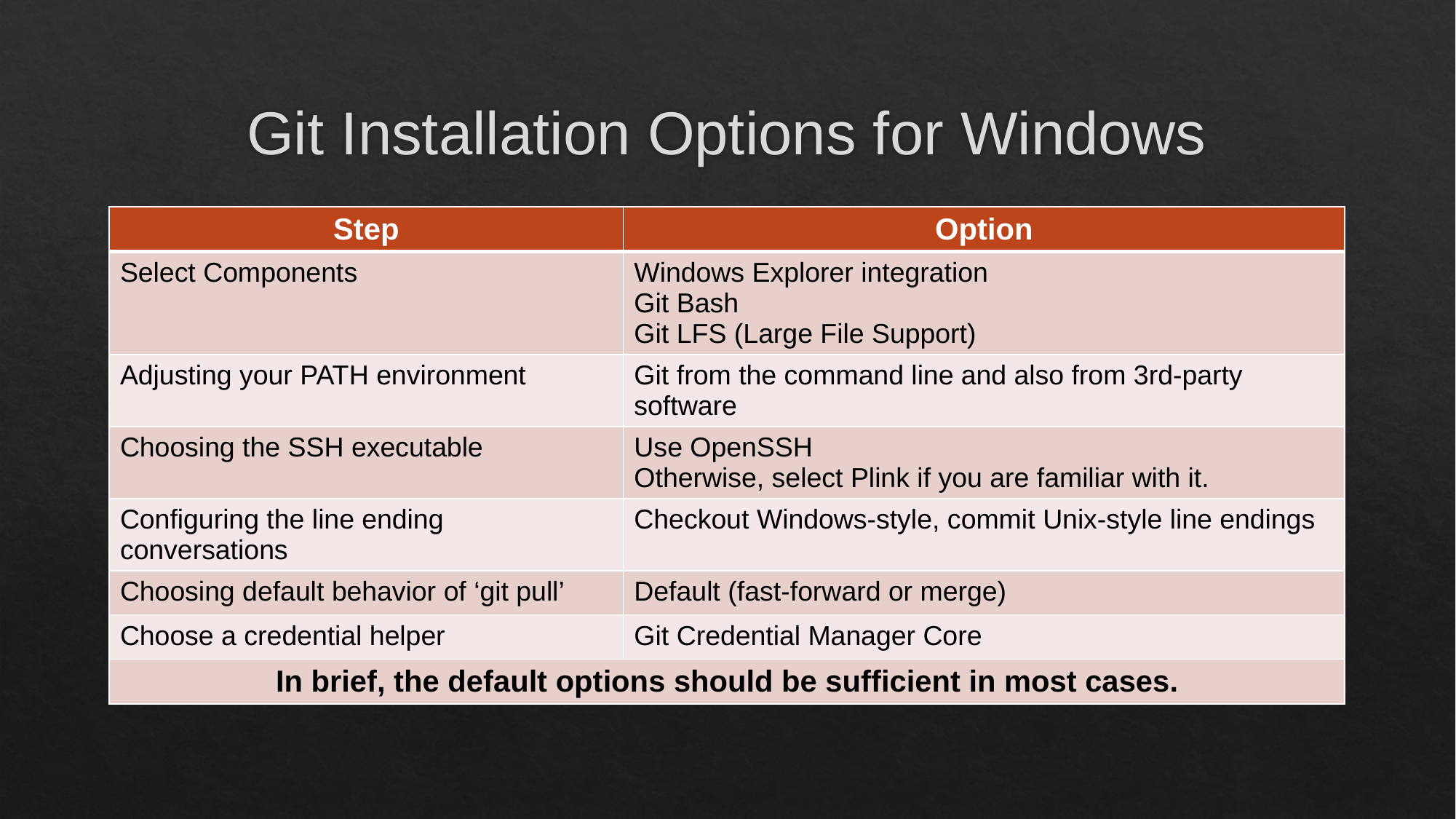

# Git Installation Options for Windows
| Step | Option |
| --- | --- |
| Select Components | Windows Explorer integration Git Bash Git LFS (Large File Support) |
| Adjusting your PATH environment | Git from the command line and also from 3rd-party software |
| Choosing the SSH executable | Use OpenSSH Otherwise, select Plink if you are familiar with it. |
| Configuring the line ending conversations | Checkout Windows-style, commit Unix-style line endings |
| Choosing default behavior of ‘git pull’ | Default (fast-forward or merge) |
| Choose a credential helper | Git Credential Manager Core |
| In brief, the default options should be sufficient in most cases. |  |